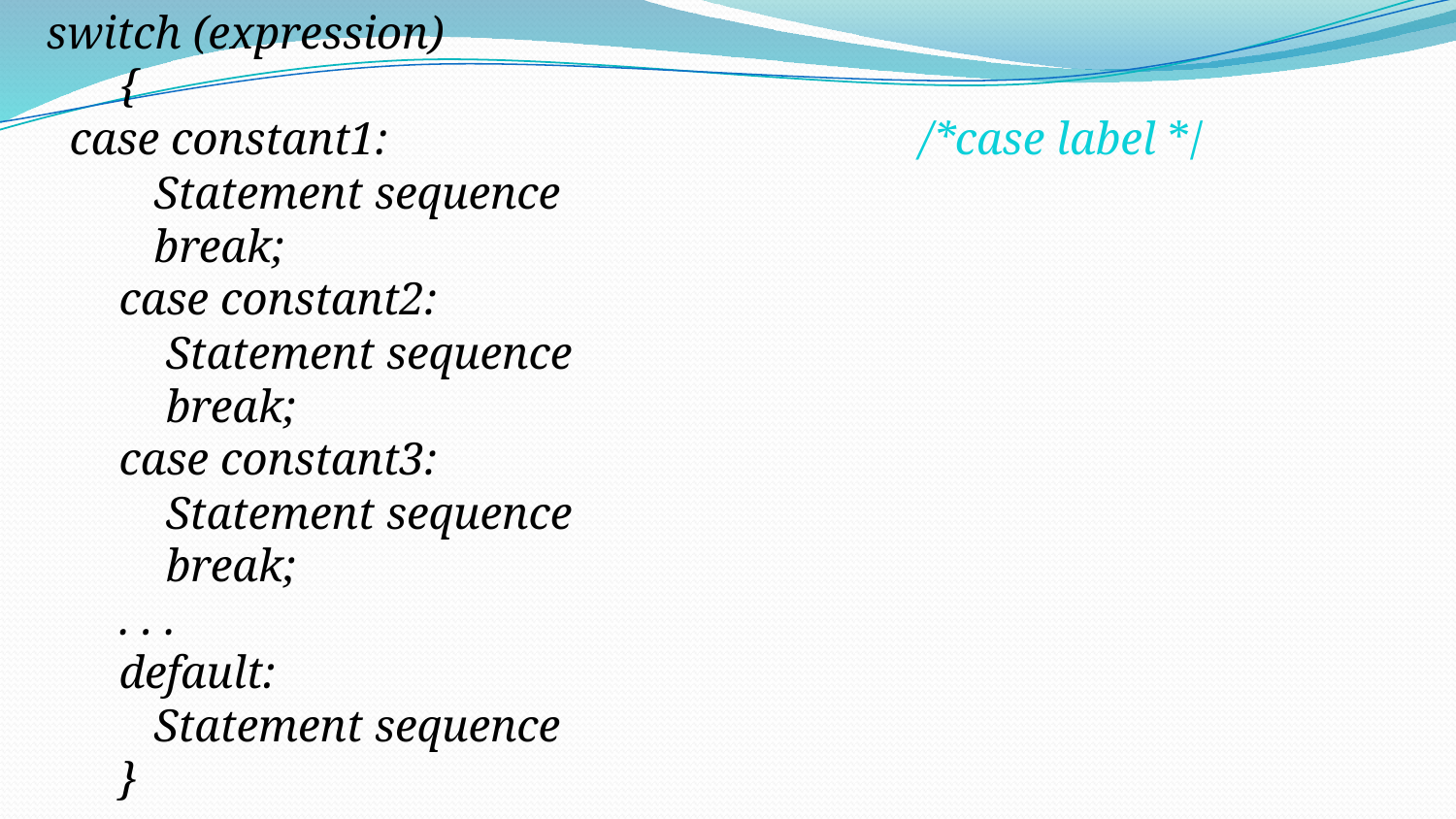

switch (expression)
{
  case constant1:		                         /*case label */
   Statement sequence
   break;
case constant2:
    Statement sequence
    break;
case constant3:
    Statement sequence
    break;
. . .
default:
   Statement sequence
}